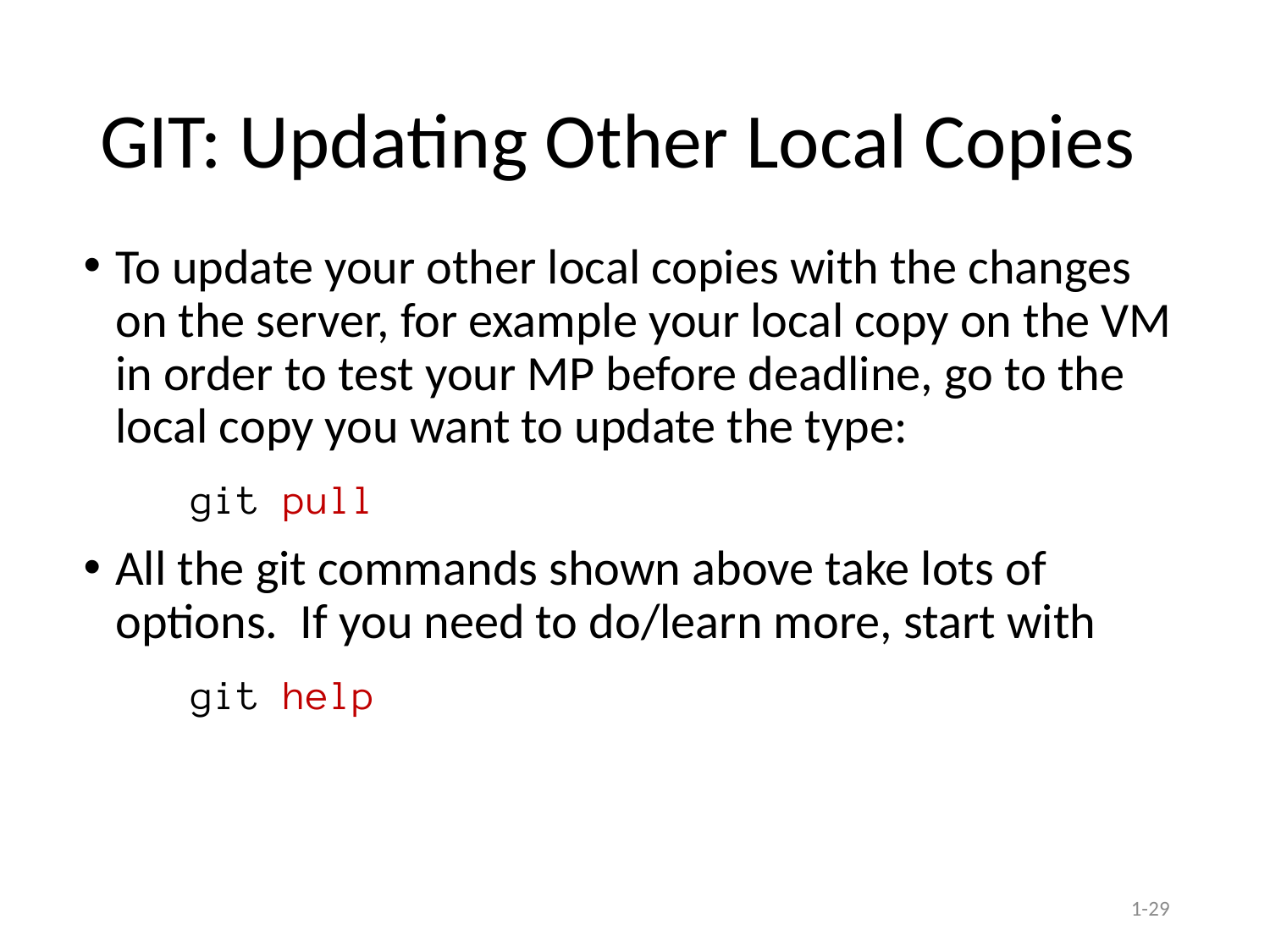

# GIT: Updating Other Local Copies
To update your other local copies with the changes on the server, for example your local copy on the VM in order to test your MP before deadline, go to the local copy you want to update the type:
    git pull
All the git commands shown above take lots of options.  If you need to do/learn more, start with
    git help
1-29